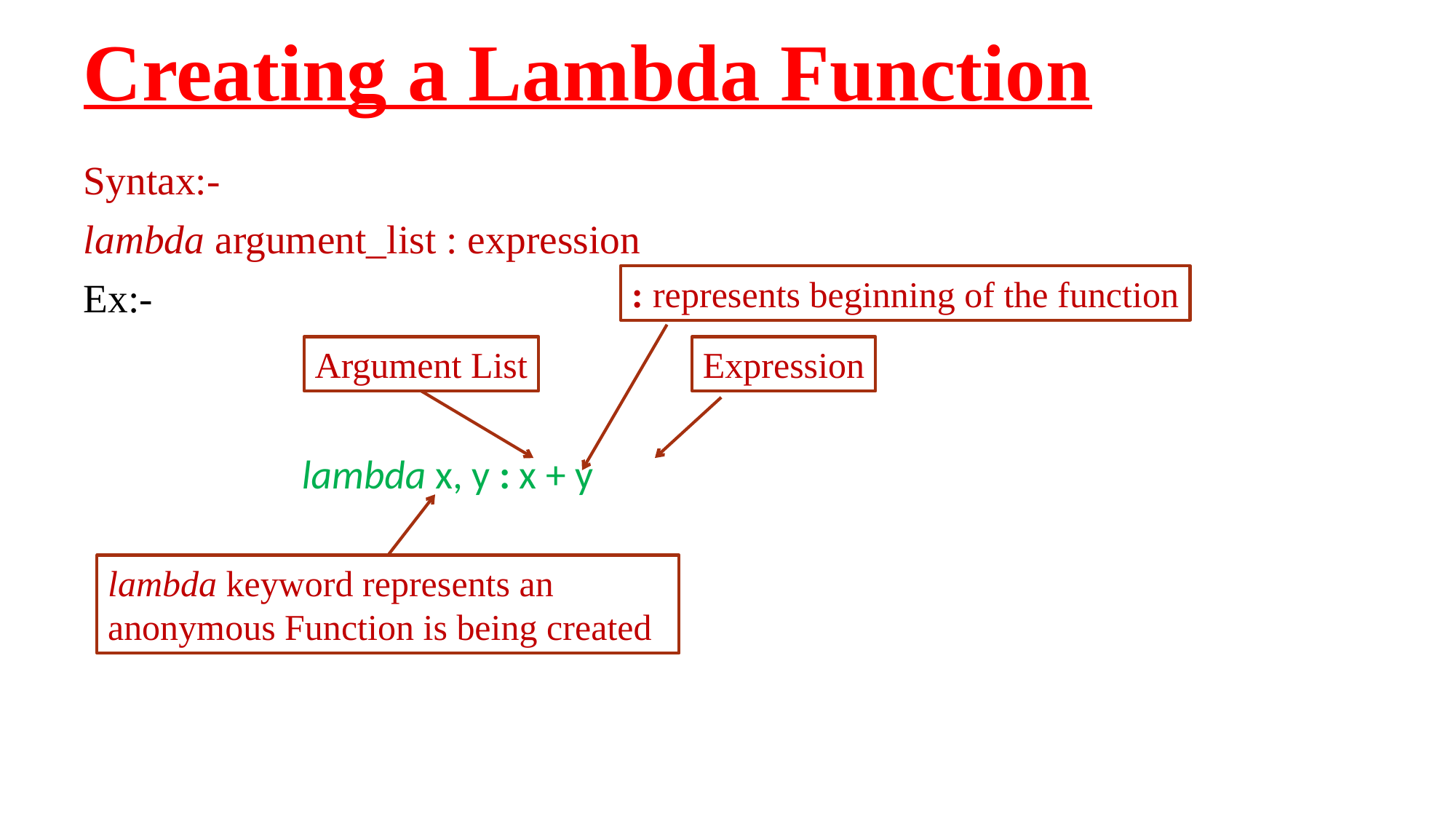

# Creating a Lambda Function
Syntax:-
lambda argument_list : expression
Ex:-

		lambda x, y : x + y

: represents beginning of the function
Argument List
Expression
lambda keyword represents an anonymous Function is being created